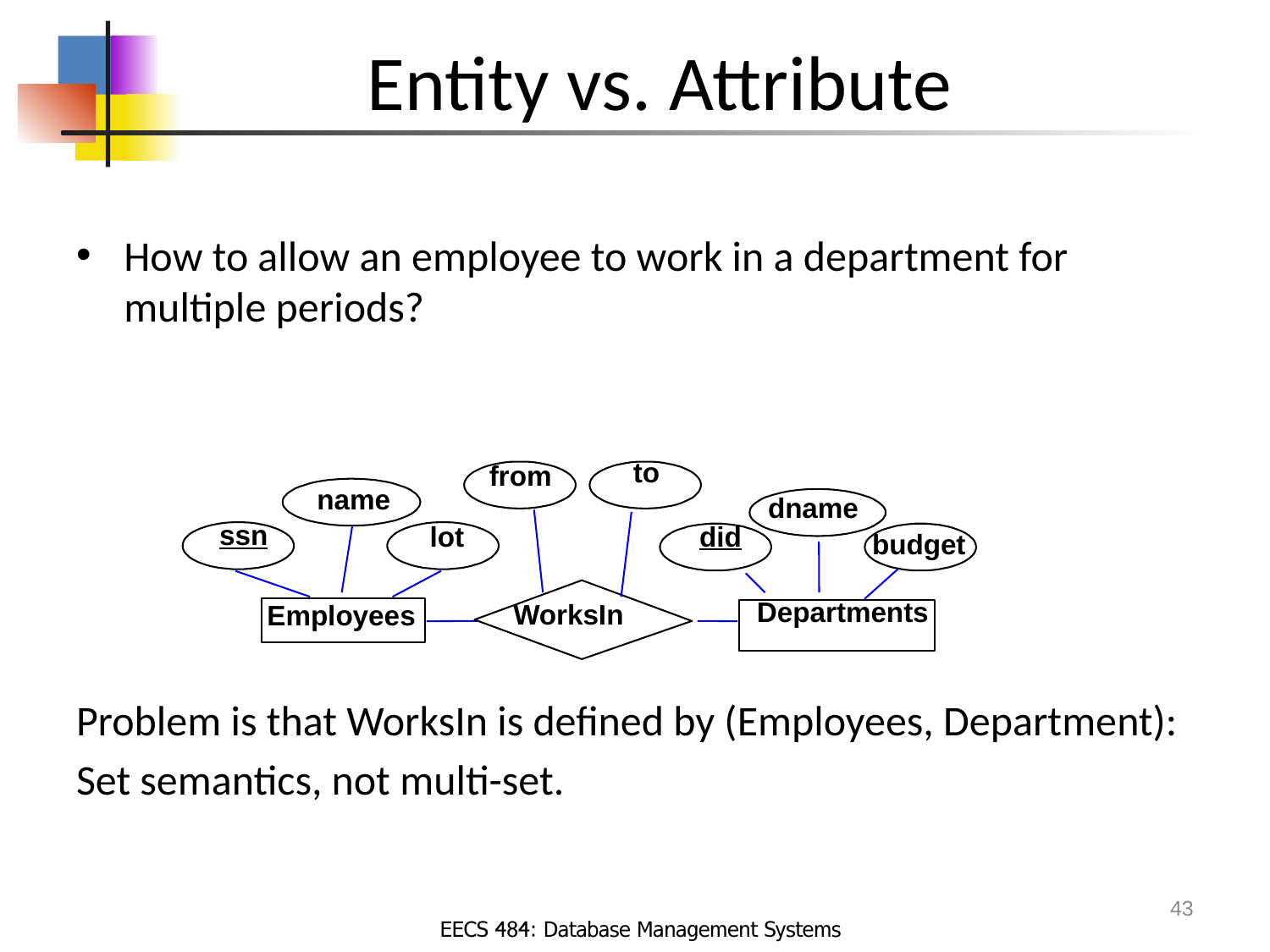

# Entity vs. Attribute

How to allow an employee to work in a department for multiple periods?

Problem is that WorksIn is defined by (Employees, Department):
Set semantics, not multi-set.

to
from

name
ssn
lot

Employees

dname

did

budget

Departments
 WorksIn

43
EECS 484: Database Management Systems